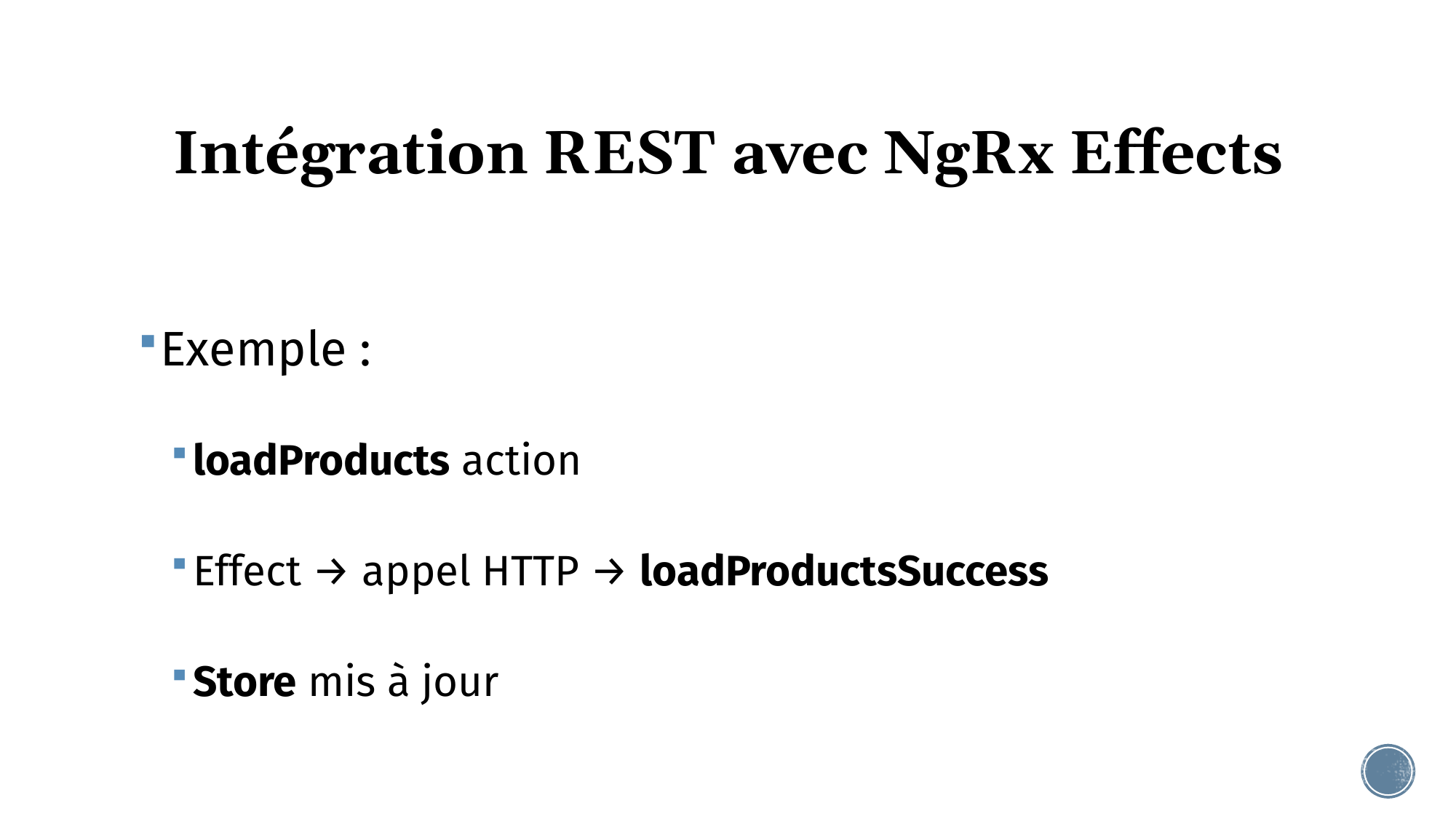

# Intégration REST avec NgRx Effects
Exemple :
loadProducts action
Effect → appel HTTP → loadProductsSuccess
Store mis à jour